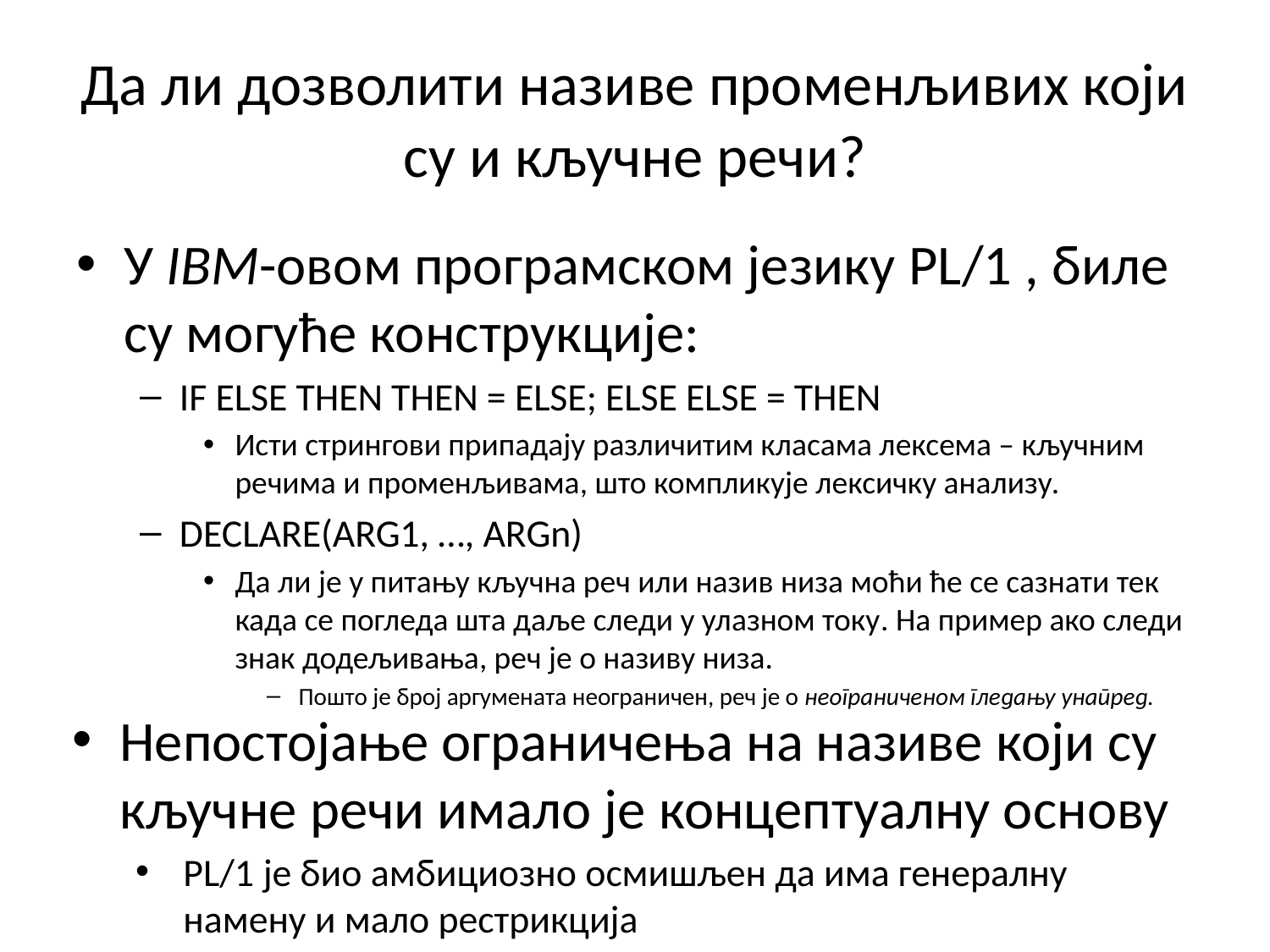

# Да ли дозволити називе променљивих који су и кључне речи?
У IBM-овом програмском језику PL/1 , биле су могуће конструкције:
IF ELSE THEN THEN = ELSE; ELSE ELSE = THEN
Исти стрингови припадају различитим класама лексема – кључним речима и променљивама, што компликује лексичку анализу.
DECLARE(ARG1, …, ARGn)
Да ли је у питању кључна реч или назив низа моћи ће се сазнати тек када се погледа шта даље следи у улазном току. На пример ако следи знак додељивања, реч је о називу низа.
Пошто је број аргумената неограничен, реч је о неограниченом гледању унапред.
Непостојање ограничења на називе који су кључне речи имало је концептуалну основу
PL/1 је био амбициозно осмишљен да има генералну намену и мало рестрикција